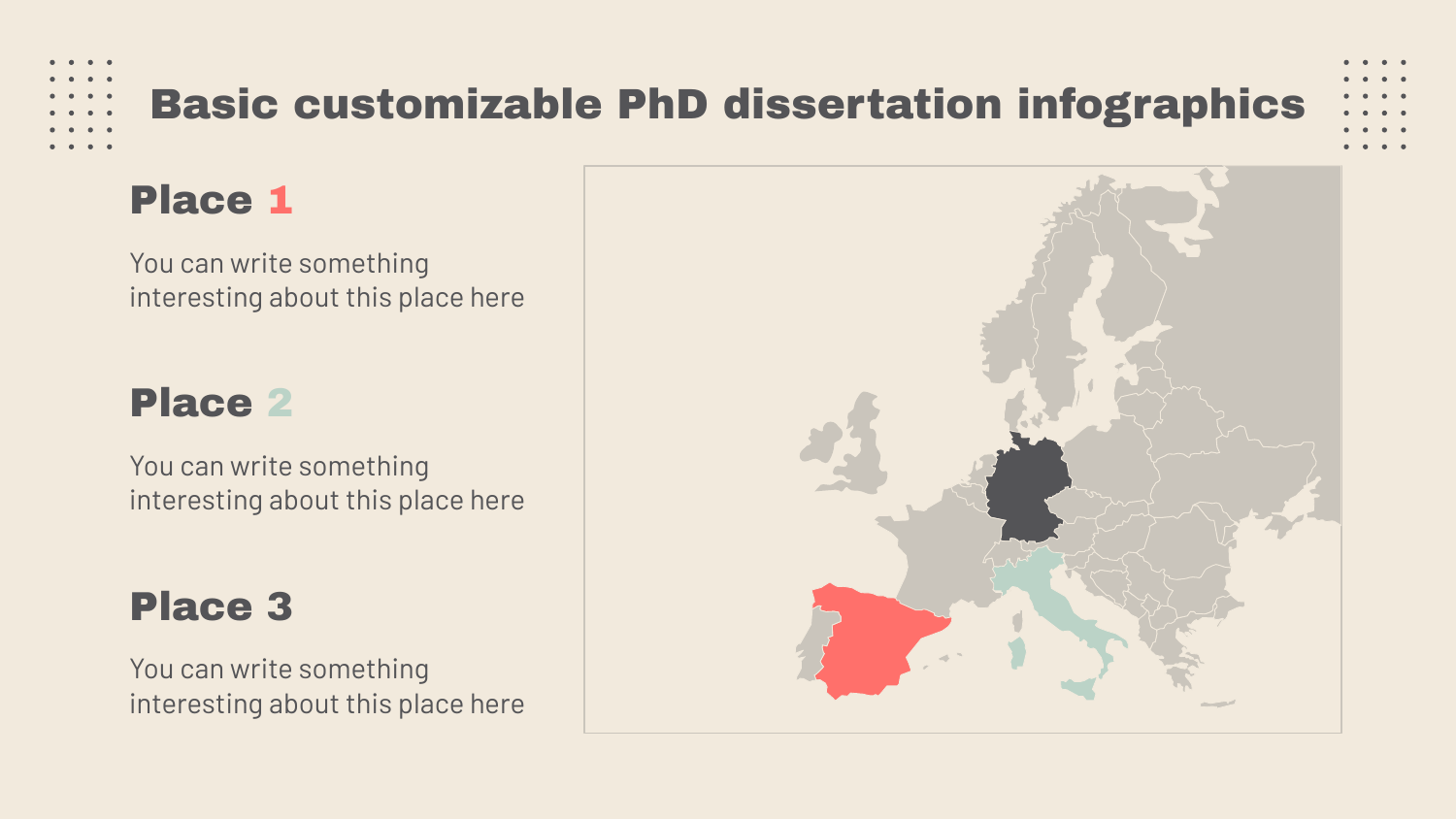

# Basic customizable PhD dissertation infographics

Place 1
You can write something interesting about this place here
Place 2
You can write something interesting about this place here
Place 3
You can write something interesting about this place here